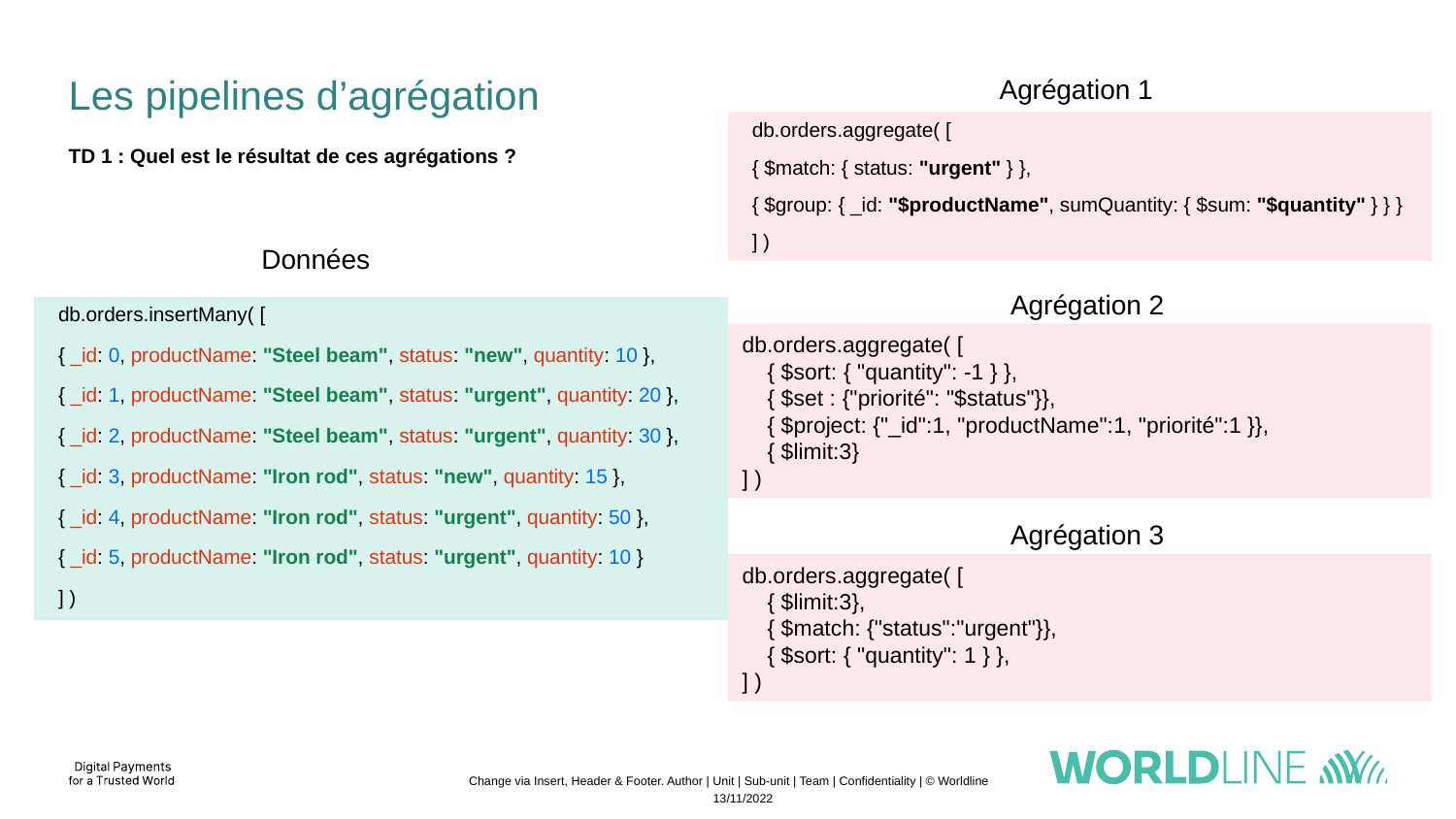

Agrégation 1
# Les pipelines d’agrégation
| db.orders.aggregate( [ |
| --- |
| { $match: { status: "urgent" } }, |
| { $group: { \_id: "$productName", sumQuantity: { $sum: "$quantity" } } } |
| ] ) |
TD 1 : Quel est le résultat de ces agrégations ?
Données
Agrégation 2
| db.orders.insertMany( [ |
| --- |
| { \_id: 0, productName: "Steel beam", status: "new", quantity: 10 }, |
| { \_id: 1, productName: "Steel beam", status: "urgent", quantity: 20 }, |
| { \_id: 2, productName: "Steel beam", status: "urgent", quantity: 30 }, |
| { \_id: 3, productName: "Iron rod", status: "new", quantity: 15 }, |
| { \_id: 4, productName: "Iron rod", status: "urgent", quantity: 50 }, |
| { \_id: 5, productName: "Iron rod", status: "urgent", quantity: 10 } |
| ] ) |
db.orders.aggregate( [
    { $sort: { "quantity": -1 } },
    { $set : {"priorité": "$status"}},
    { $project: {"_id":1, "productName":1, "priorité":1 }},
    { $limit:3}
] )
Agrégation 3
db.orders.aggregate( [
    { $limit:3},
    { $match: {"status":"urgent"}},
    { $sort: { "quantity": 1 } },
] )
Change via Insert, Header & Footer. Author | Unit | Sub-unit | Team | Confidentiality | © Worldline
13/11/2022